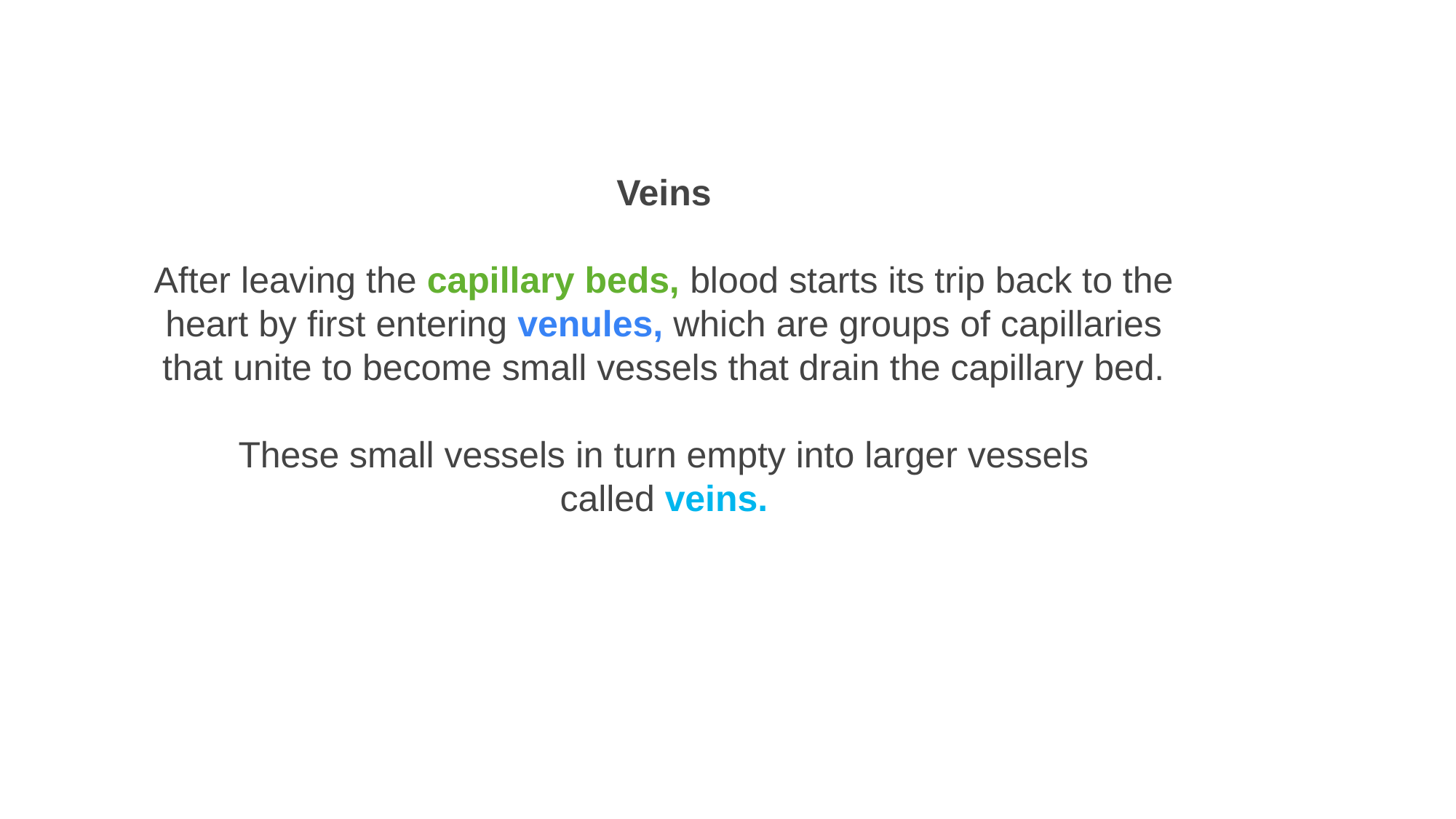

Veins

After leaving the capillary beds, blood starts its trip back to the heart by first entering venules, which are groups of capillaries that unite to become small vessels that drain the capillary bed.

These small vessels in turn empty into larger vessels called veins.